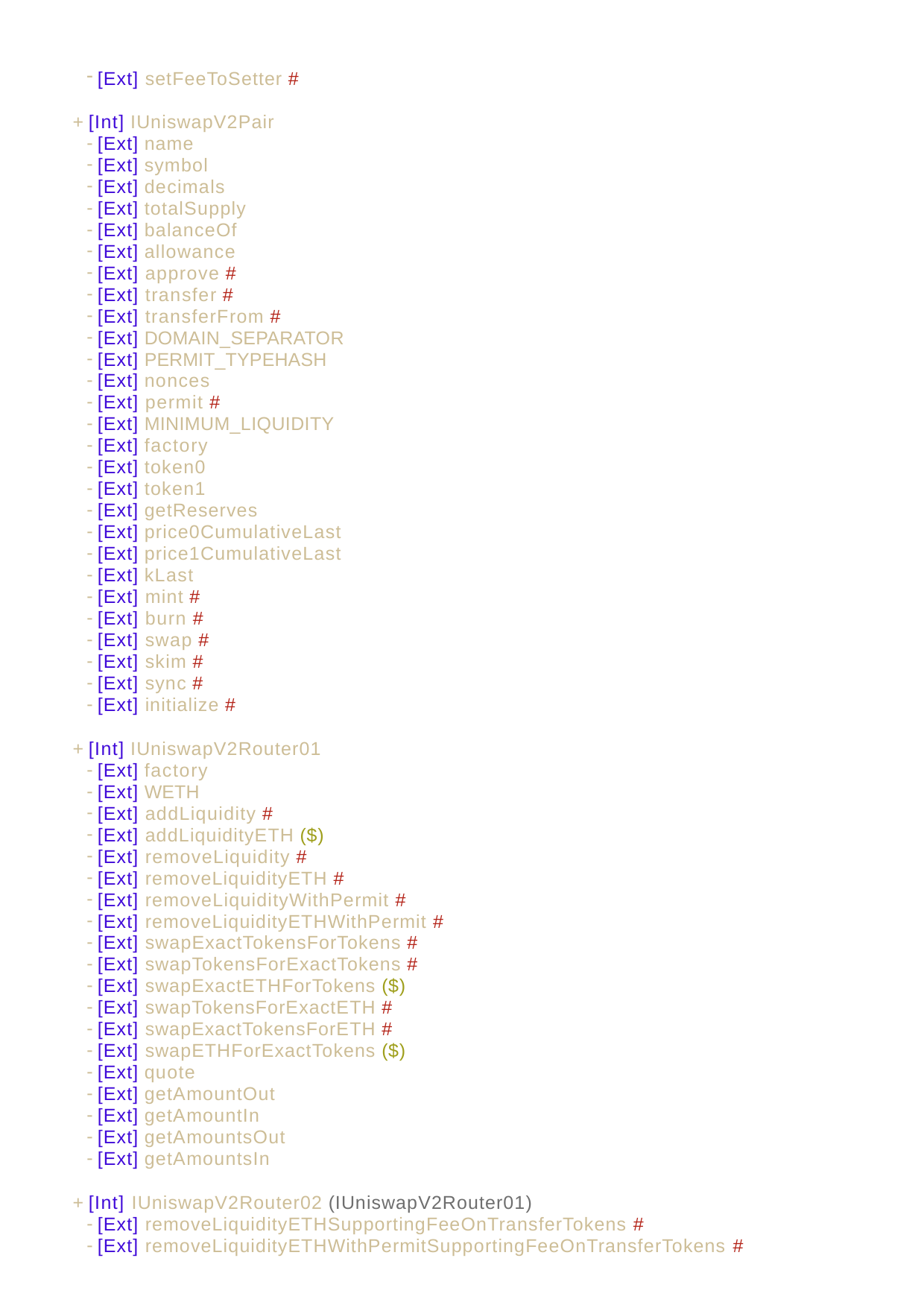

[Ext] setFeeToSetter #

+ [Int] IUniswapV2Pair
[Ext] name
[Ext] symbol
[Ext] decimals
[Ext] totalSupply
[Ext] balanceOf
[Ext] allowance
[Ext] approve #
[Ext] transfer #
[Ext] transferFrom #
[Ext] DOMAIN_SEPARATOR
[Ext] PERMIT_TYPEHASH
[Ext] nonces
[Ext] permit #
[Ext] MINIMUM_LIQUIDITY
[Ext] factory
[Ext] token0
[Ext] token1
[Ext] getReserves
[Ext] price0CumulativeLast
[Ext] price1CumulativeLast
[Ext] kLast
[Ext] mint #
[Ext] burn #
[Ext] swap #
[Ext] skim #
[Ext] sync #
[Ext] initialize #

+ [Int] IUniswapV2Router01
[Ext] factory
[Ext] WETH
[Ext] addLiquidity #
[Ext] addLiquidityETH ($)
[Ext] removeLiquidity #
[Ext] removeLiquidityETH #
[Ext] removeLiquidityWithPermit #
[Ext] removeLiquidityETHWithPermit #
[Ext] swapExactTokensForTokens #
[Ext] swapTokensForExactTokens #
[Ext] swapExactETHForTokens ($)
[Ext] swapTokensForExactETH #
[Ext] swapExactTokensForETH #
[Ext] swapETHForExactTokens ($)
[Ext] quote
[Ext] getAmountOut
[Ext] getAmountIn
[Ext] getAmountsOut
[Ext] getAmountsIn

+ [Int] IUniswapV2Router02 (IUniswapV2Router01)
[Ext] removeLiquidityETHSupportingFeeOnTransferTokens #
[Ext] removeLiquidityETHWithPermitSupportingFeeOnTransferTokens #